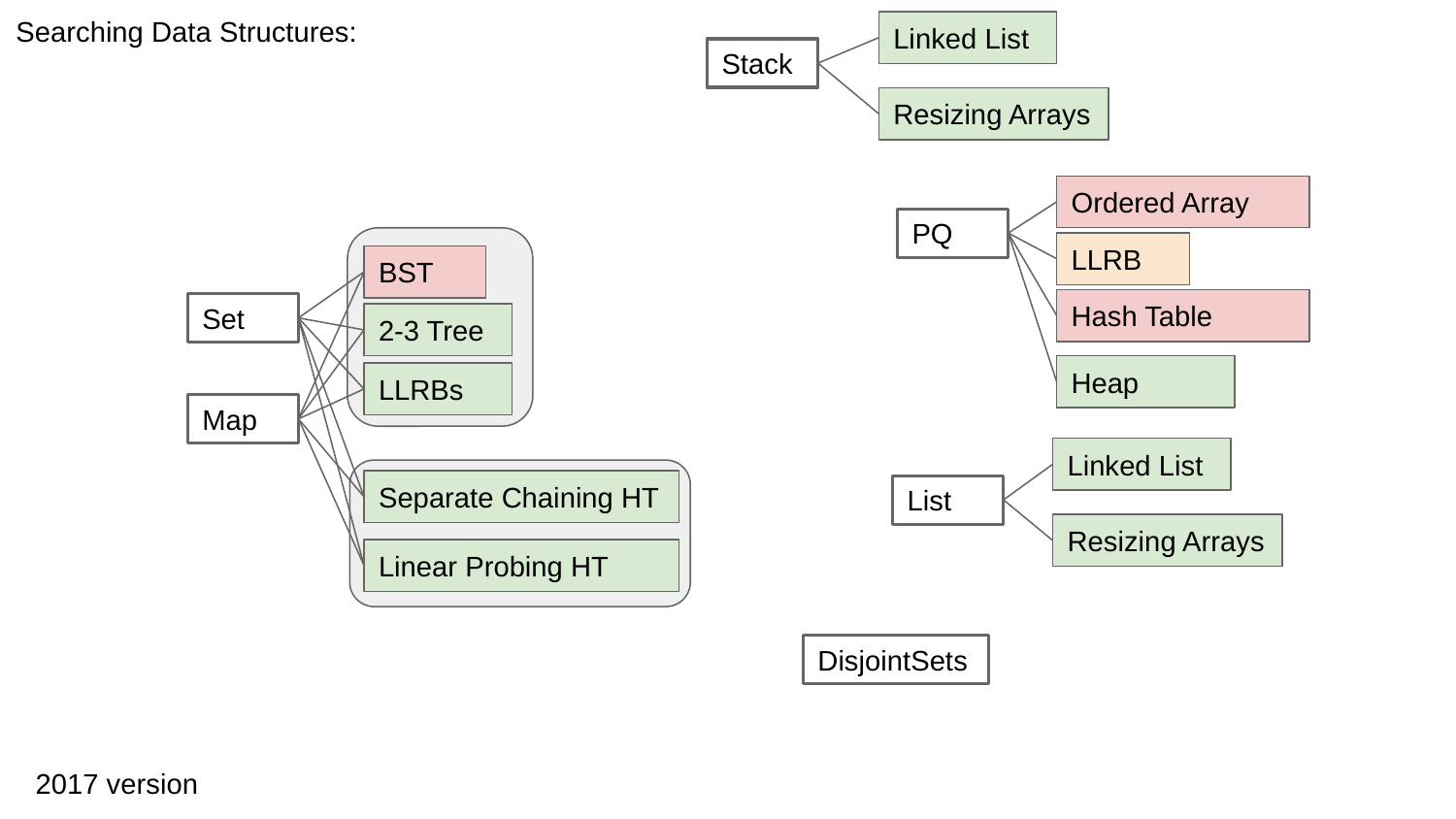

Searching Data Structures:
Linked List
Stack
Resizing Arrays
Ordered Array
PQ

LLRB
BST
Hash Table
Set
2-3 Tree
Heap
LLRBs
Map
Linked List

Separate Chaining HT
List
Resizing Arrays
Linear Probing HT
DisjointSets
2017 version